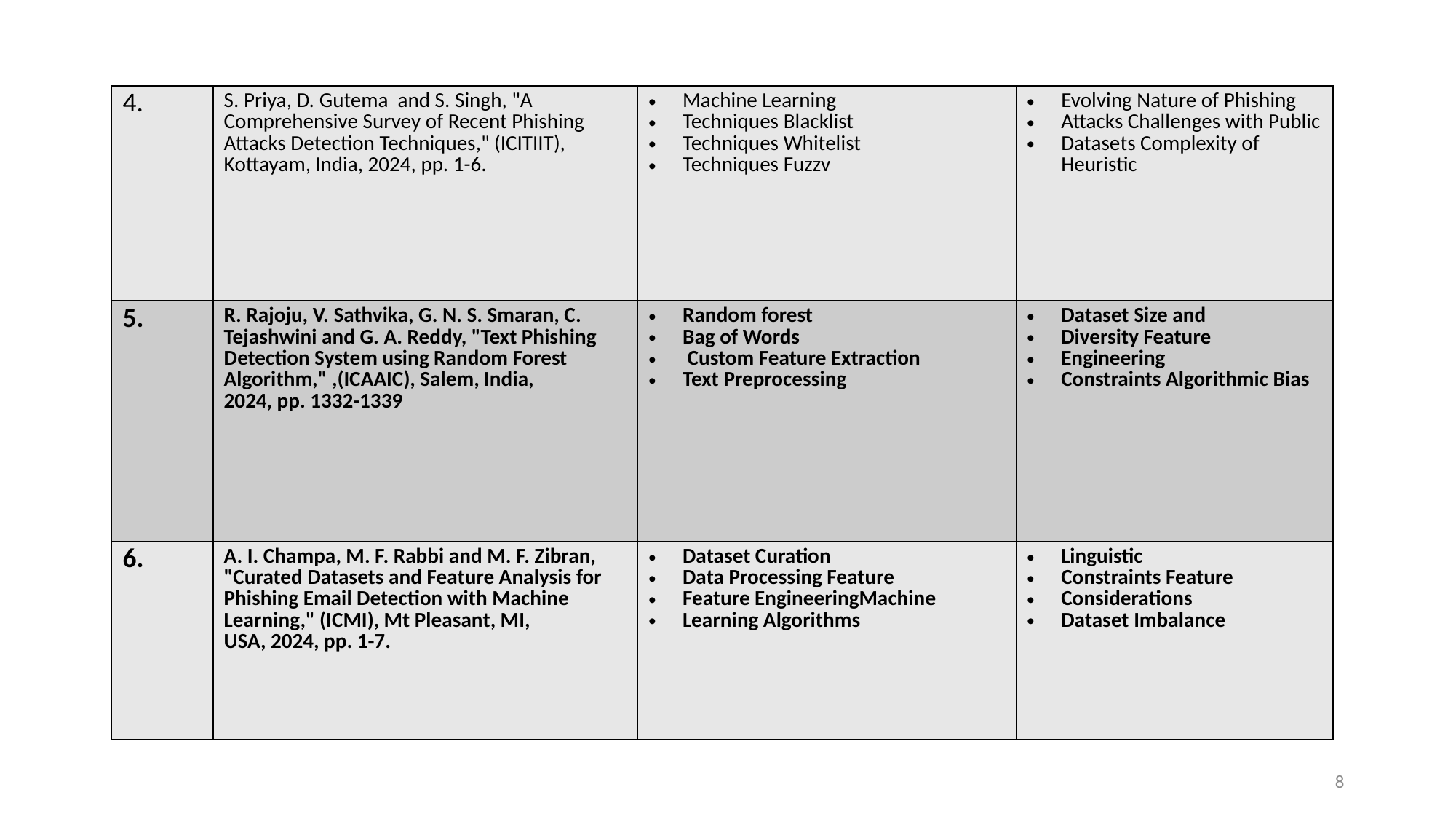

| 4. | S. Priya, D. Gutema and S. Singh, "A Comprehensive Survey of Recent Phishing Attacks Detection Techniques," (ICITIIT), Kottayam, India, 2024, pp. 1-6. | Machine Learning Techniques Blacklist Techniques Whitelist Techniques Fuzzv | Evolving Nature of Phishing Attacks Challenges with Public Datasets Complexity of Heuristic |
| --- | --- | --- | --- |
| 5. | R. Rajoju, V. Sathvika, G. N. S. Smaran, C. Tejashwini and G. A. Reddy, "Text Phishing Detection System using Random Forest Algorithm," ,(ICAAIC), Salem, India, 2024, pp. 1332-1339 | Random forest Bag of Words Custom Feature Extraction Text Preprocessing | Dataset Size and Diversity Feature Engineering Constraints Algorithmic Bias |
| 6. | A. I. Champa, M. F. Rabbi and M. F. Zibran, "Curated Datasets and Feature Analysis for Phishing Email Detection with Machine Learning," (ICMI), Mt Pleasant, MI, USA, 2024, pp. 1-7. | Dataset Curation Data Processing Feature Feature EngineeringMachine Learning Algorithms | Linguistic Constraints Feature Considerations Dataset Imbalance |
8